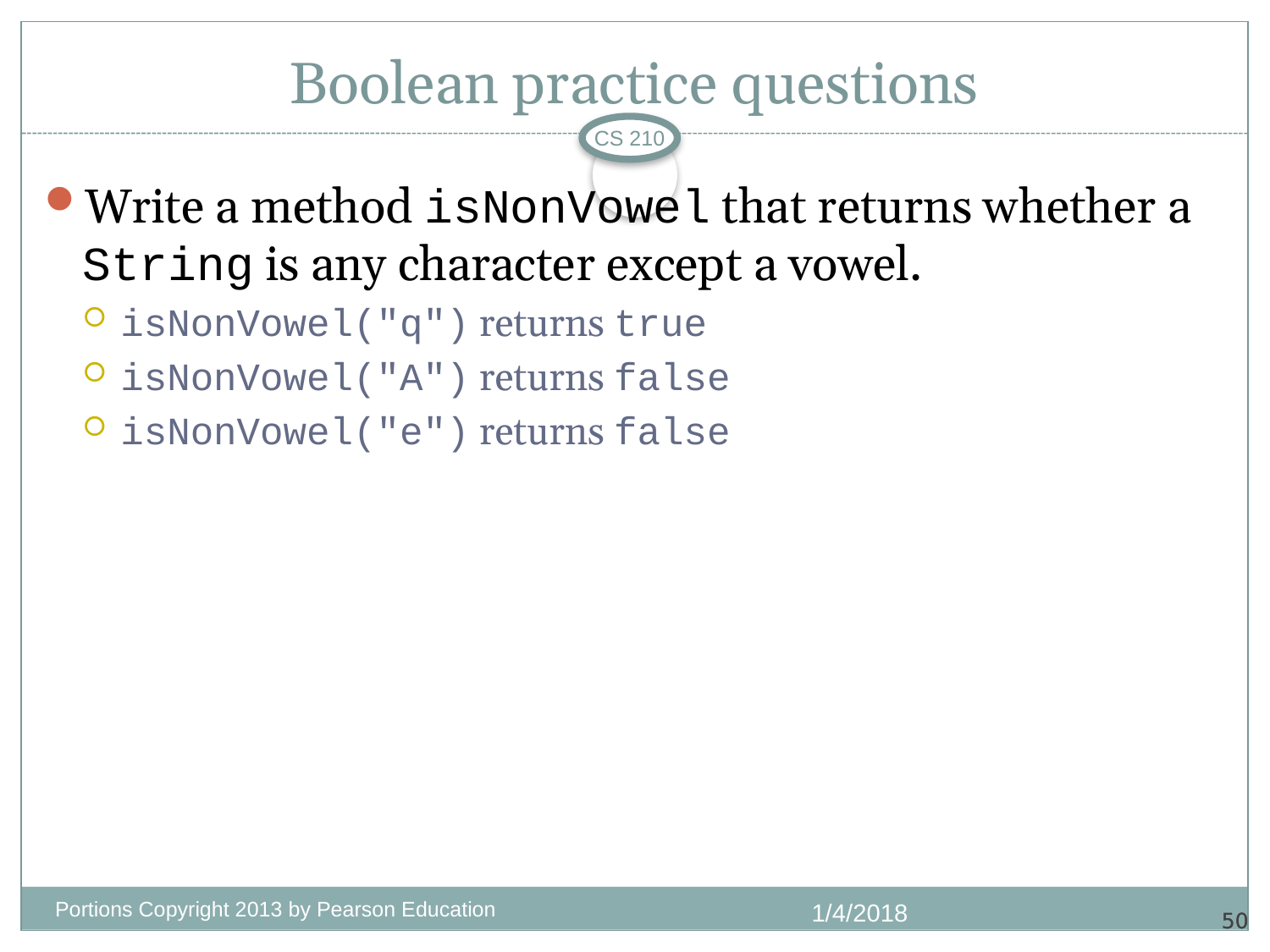

# Boolean practice questions
CS 210
Write a method isNonVowel that returns whether a String is any character except a vowel.
isNonVowel("q") returns true
isNonVowel("A") returns false
isNonVowel("e") returns false
Portions Copyright 2013 by Pearson Education
1/4/2018